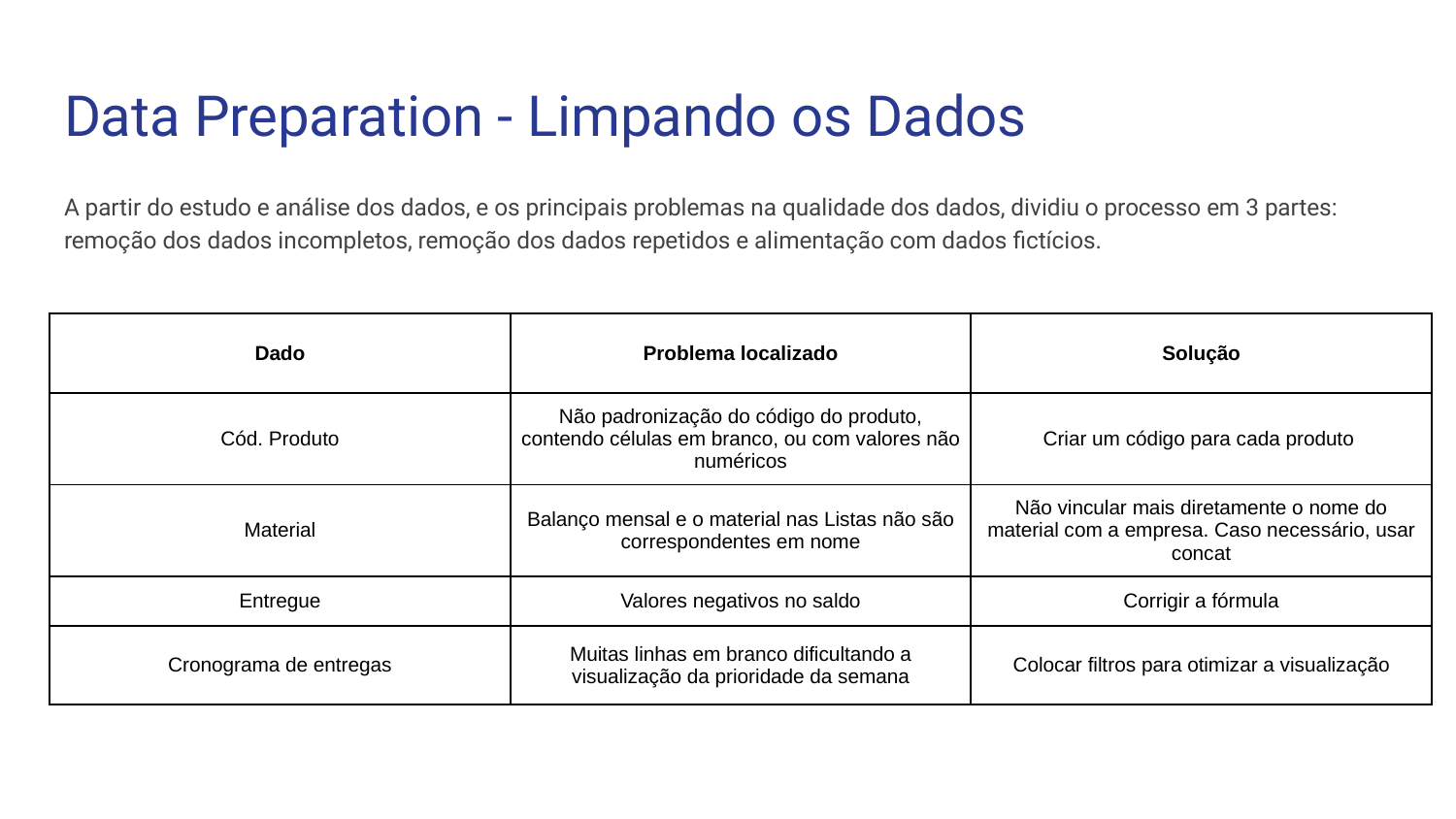

# Data Preparation - Limpando os Dados
A partir do estudo e análise dos dados, e os principais problemas na qualidade dos dados, dividiu o processo em 3 partes: remoção dos dados incompletos, remoção dos dados repetidos e alimentação com dados fictícios.
| Dado | Problema localizado | Solução |
| --- | --- | --- |
| Cód. Produto | Não padronização do código do produto, contendo células em branco, ou com valores não numéricos | Criar um código para cada produto |
| Material | Balanço mensal e o material nas Listas não são correspondentes em nome | Não vincular mais diretamente o nome do material com a empresa. Caso necessário, usar concat |
| Entregue | Valores negativos no saldo | Corrigir a fórmula |
| Cronograma de entregas | Muitas linhas em branco dificultando a visualização da prioridade da semana | Colocar filtros para otimizar a visualização |